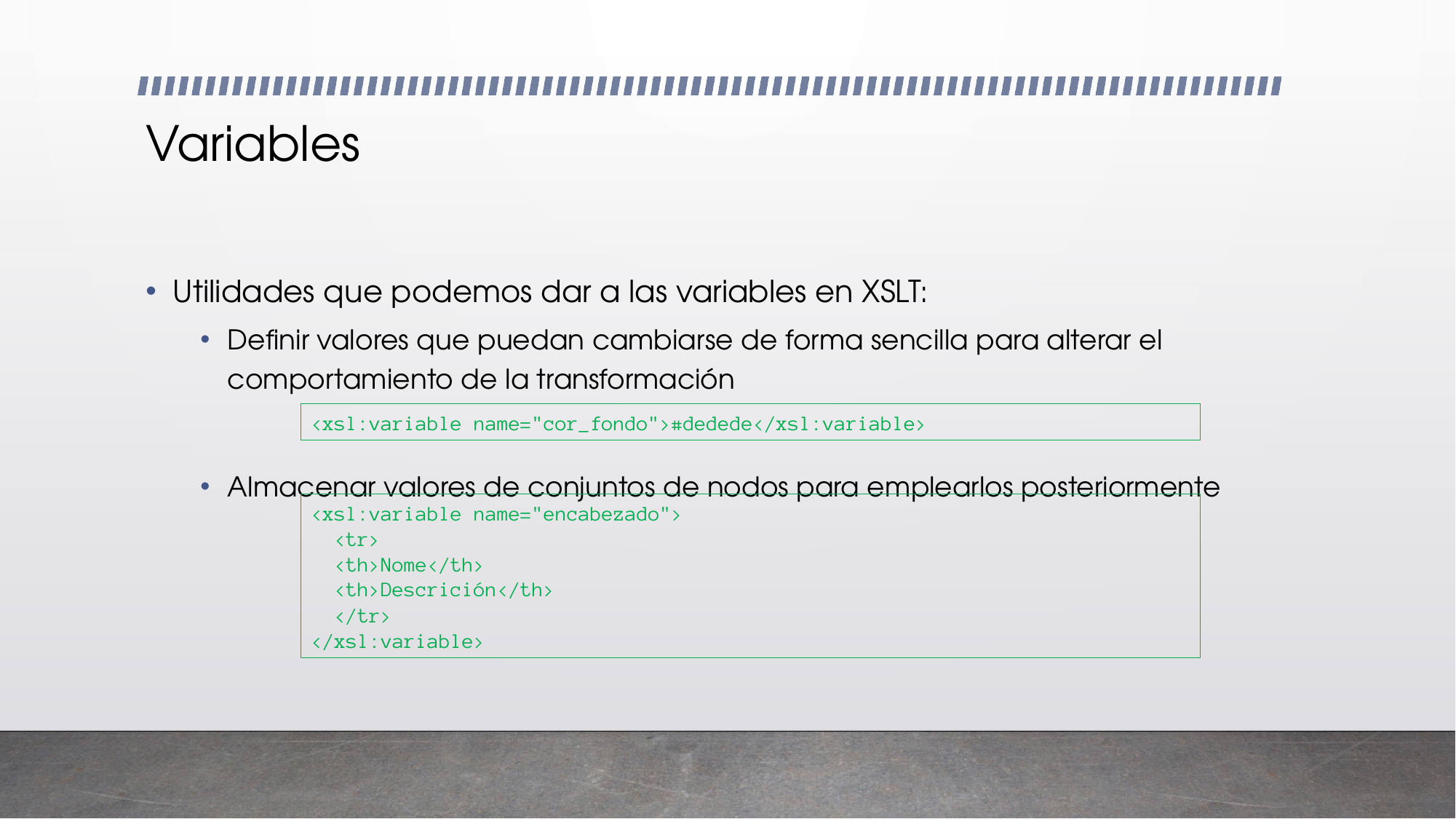

# Variables
Utilidades que podemos dar a las variables en XSLT:
Definir valores que puedan cambiarse de forma sencilla para alterar el comportamiento de la transformación

Almacenar valores de conjuntos de nodos para emplearlos posteriormente

<xsl:variable name="cor_fondo">#dedede</xsl:variable>
<xsl:variable name="encabezado">
  <tr>
  <th>Nome</th>
  <th>Descrición</th>
  </tr>
</xsl:variable>